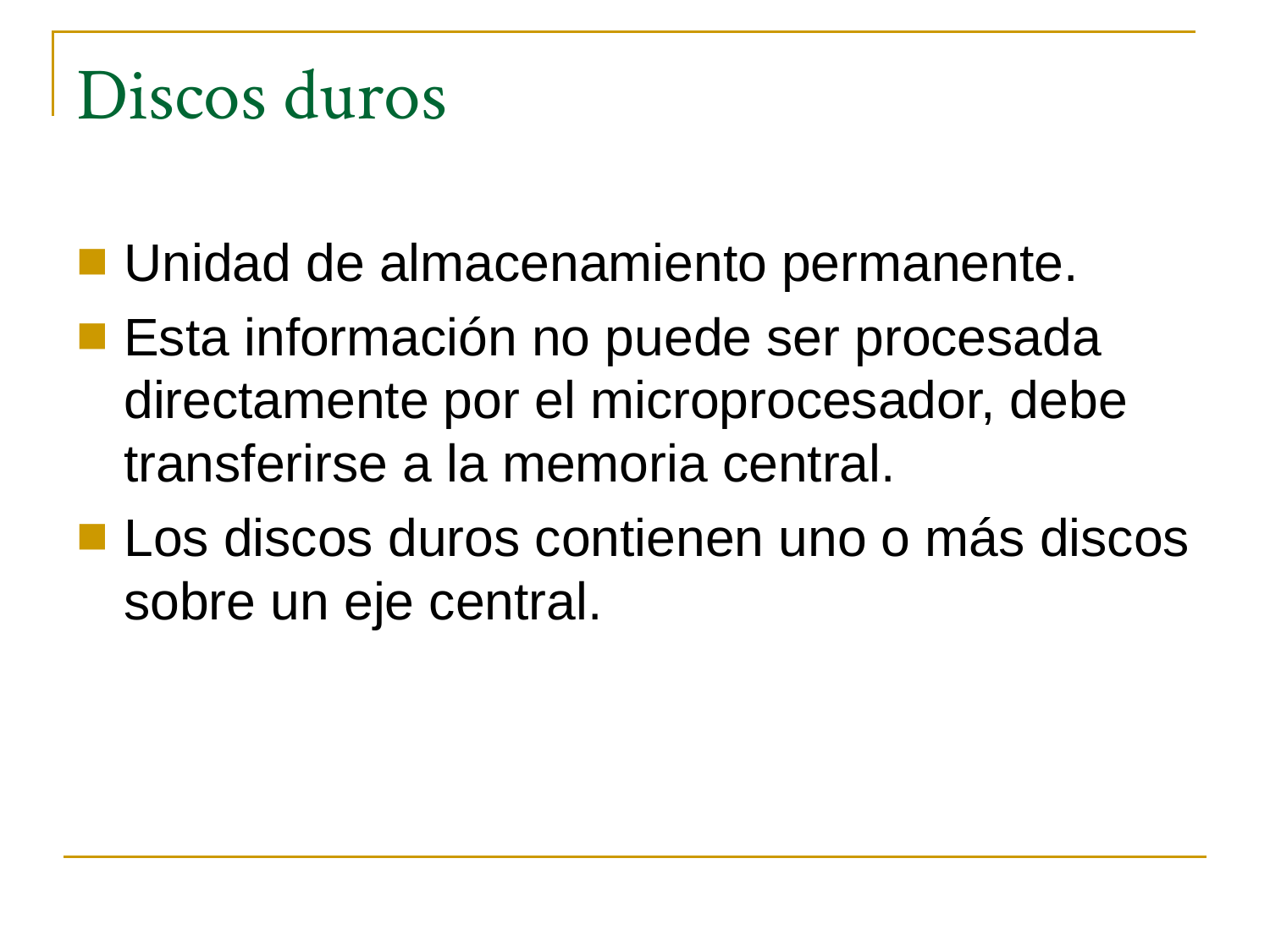

# Discos duros
Unidad de almacenamiento permanente.
Esta información no puede ser procesada directamente por el microprocesador, debe transferirse a la memoria central.
Los discos duros contienen uno o más discos sobre un eje central.